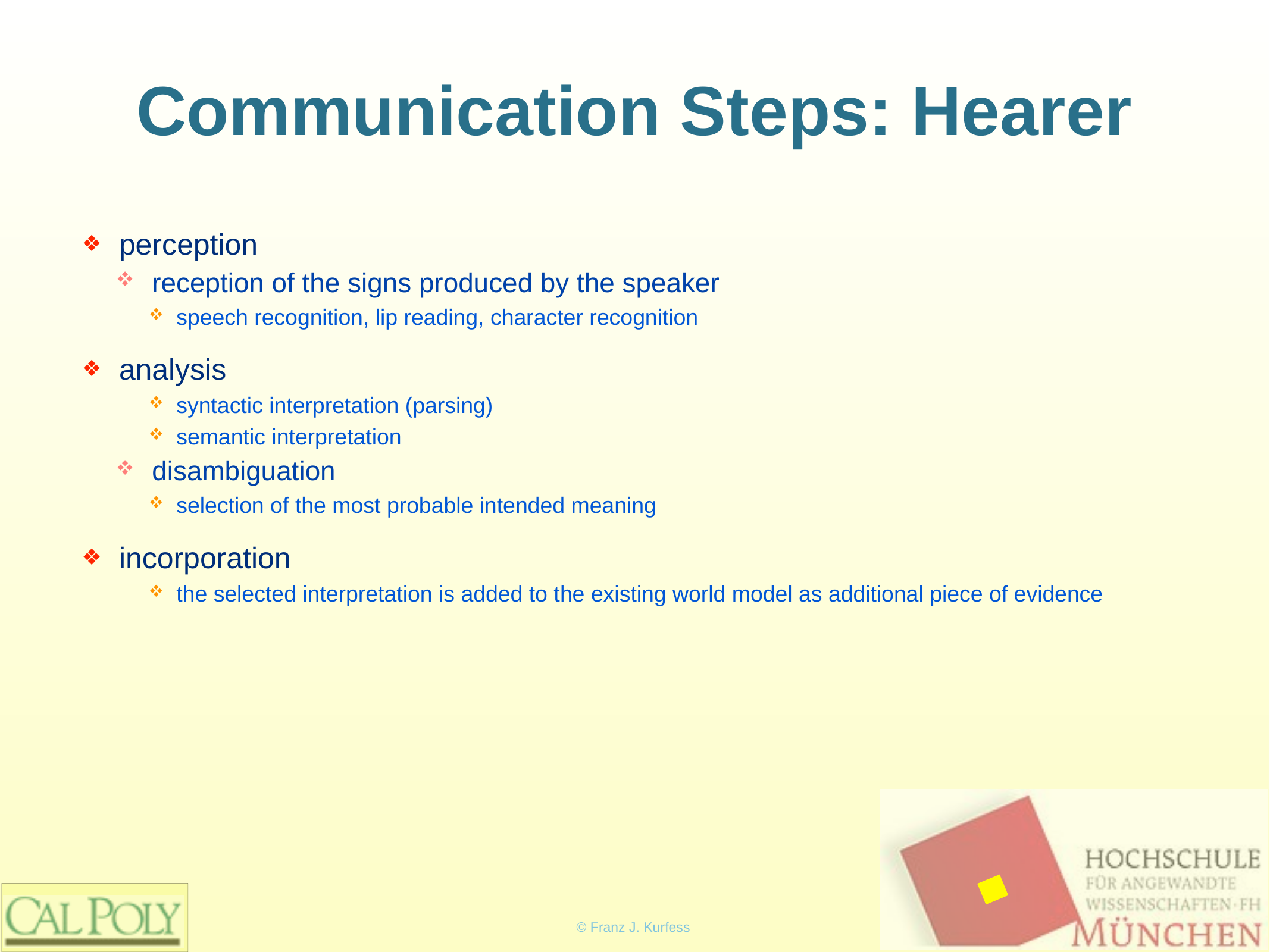

# Communication Steps: Hearer
perception
reception of the signs produced by the speaker
speech recognition, lip reading, character recognition
analysis
syntactic interpretation (parsing)
semantic interpretation
disambiguation
selection of the most probable intended meaning
incorporation
the selected interpretation is added to the existing world model as additional piece of evidence
30